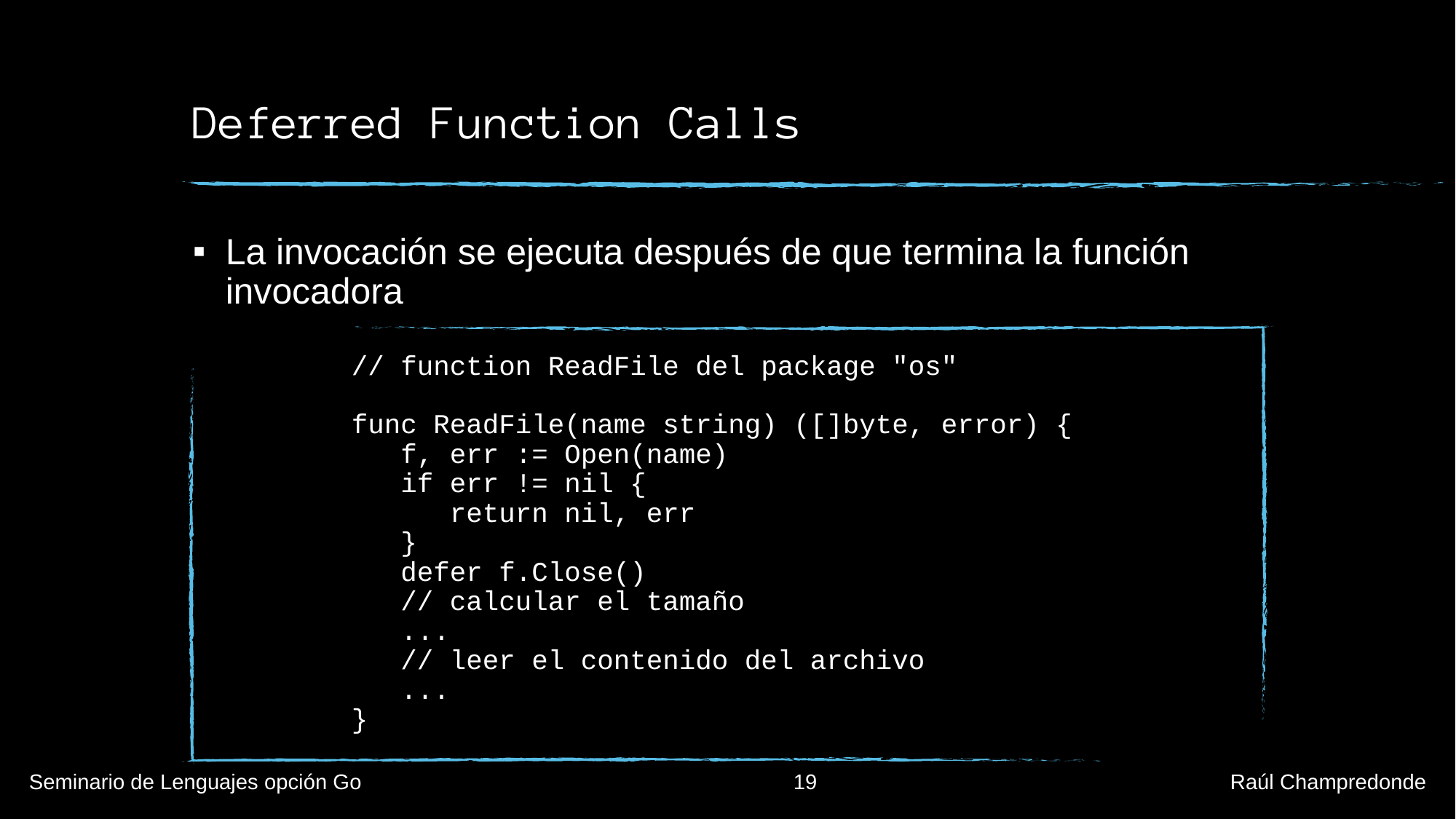

# Deferred Function Calls
La invocación se ejecuta después de que termina la función invocadora

// function ReadFile del package "os"

func ReadFile(name string) ([]byte, error) {
   f, err := Open(name)
   if err != nil {
      return nil, err
   }
   defer f.Close()
   // calcular el tamaño
   ...
   // leer el contenido del archivo
   ...
}
Seminario de Lenguajes opción Go				19				Raúl Champredonde